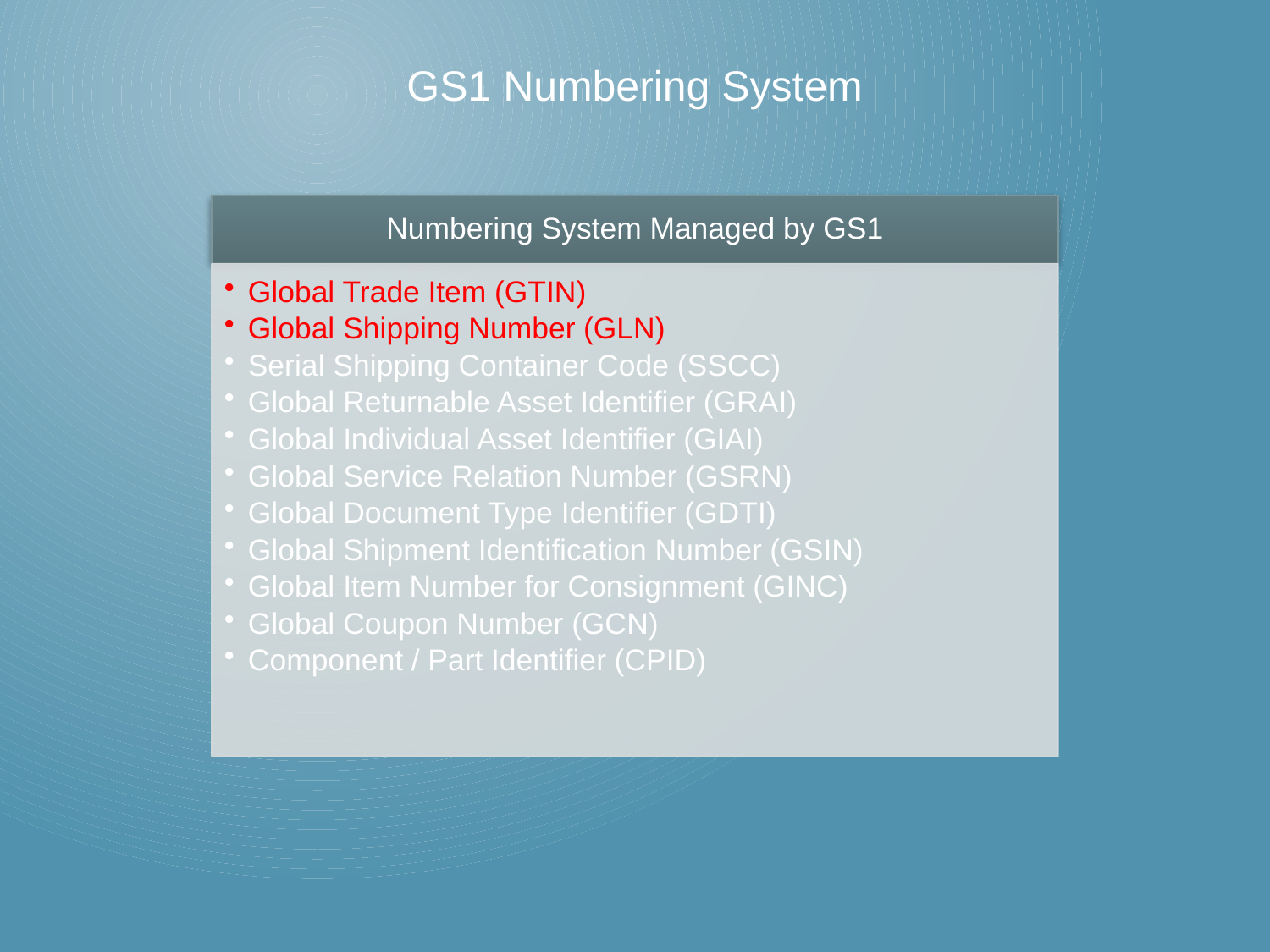

GS1 Numbering System
Numbering System Managed by GS1
Global Trade Item (GTIN)
Global Shipping Number (GLN)
Serial Shipping Container Code (SSCC)
Global Returnable Asset Identifier (GRAI)
Global Individual Asset Identifier (GIAI)
Global Service Relation Number (GSRN)
Global Document Type Identifier (GDTI)
Global Shipment Identification Number (GSIN)
Global Item Number for Consignment (GINC)
Global Coupon Number (GCN)
Component / Part Identifier (CPID)